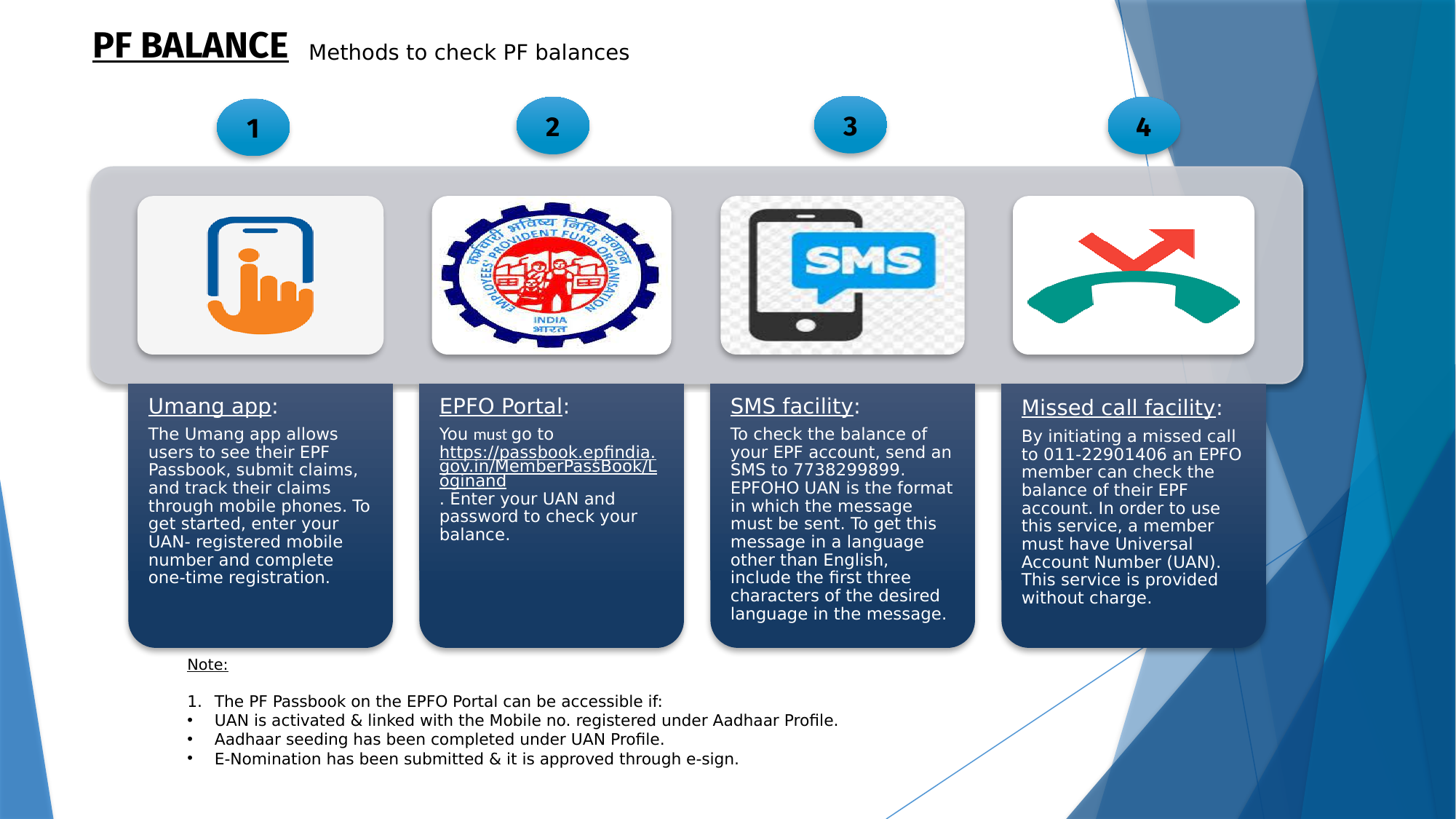

PF BALANCE
Methods to check PF balances
3
4
2
1
Umang app:
The Umang app allows users to see their EPF Passbook, submit claims, and track their claims through mobile phones. To get started, enter your UAN- registered mobile number and complete one-time registration.
EPFO Portal:
You must go to https://passbook.epfindia.gov.in/MemberPassBook/Loginand. Enter your UAN and password to check your balance.
SMS facility:
To check the balance of your EPF account, send an SMS to 7738299899. EPFOHO UAN is the format in which the message must be sent. To get this message in a language other than English, include the first three characters of the desired language in the message.

Missed call facility:
By initiating a missed call to 011-22901406 an EPFO member can check the balance of their EPF account. In order to use this service, a member must have Universal Account Number (UAN). This service is provided without charge.

Note:

The PF Passbook on the EPFO Portal can be accessible if:
UAN is activated & linked with the Mobile no. registered under Aadhaar Profile.
Aadhaar seeding has been completed under UAN Profile.
E-Nomination has been submitted & it is approved through e-sign.